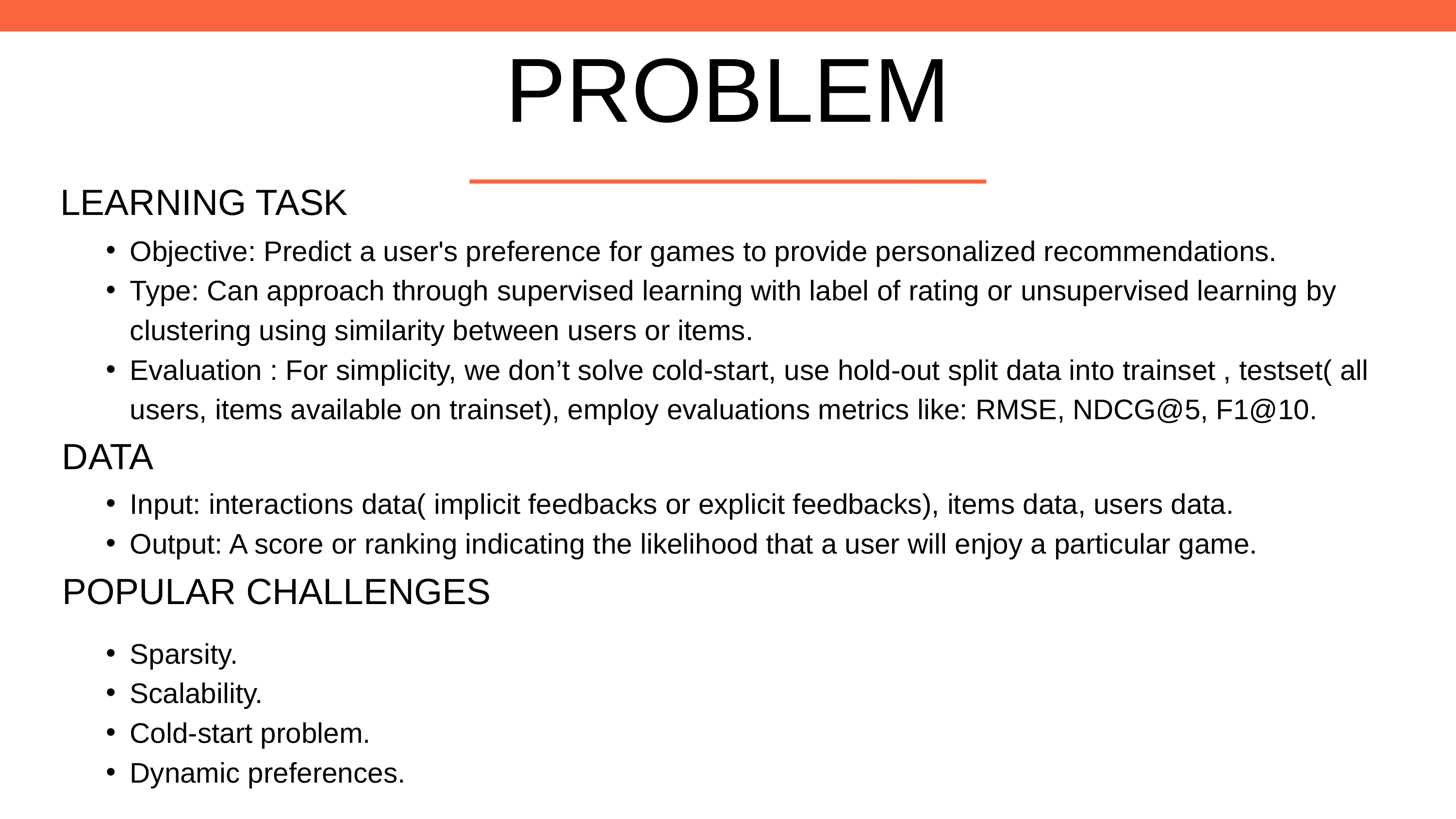

PROBLEM

LEARNING TASK
Objective: Predict a user's preference for games to provide personalized recommendations.
Type: Can approach through supervised learning with label of rating or unsupervised learning by clustering using similarity between users or items.
Evaluation : For simplicity, we don’t solve cold-start, use hold-out split data into trainset , testset( all users, items available on trainset), employ evaluations metrics like: RMSE, NDCG@5, F1@10.

DATA
Input: interactions data( implicit feedbacks or explicit feedbacks), items data, users data.
Output: A score or ranking indicating the likelihood that a user will enjoy a particular game.

POPULAR CHALLENGES
Sparsity.
Scalability.
Cold-start problem.
Dynamic preferences.